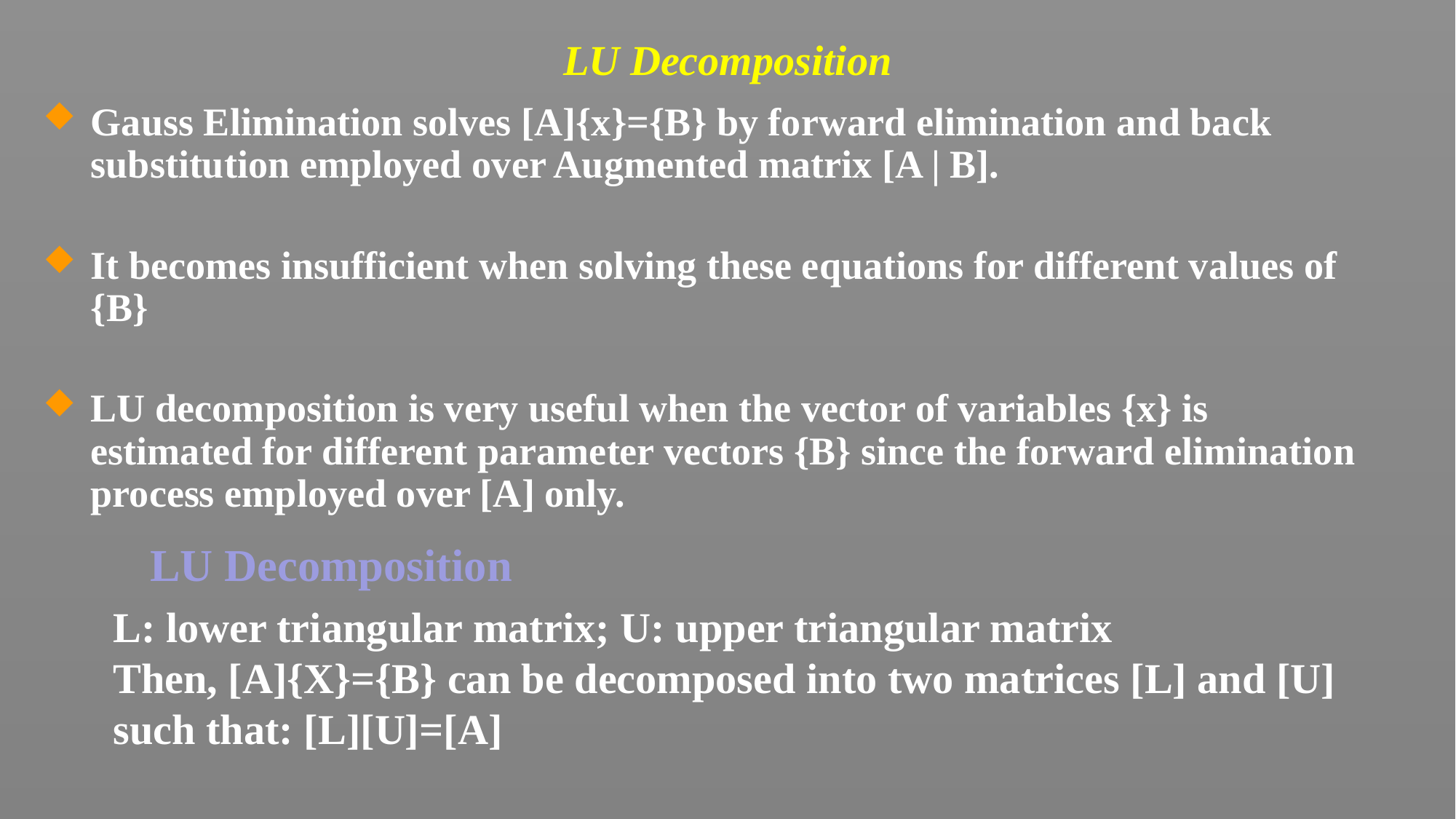

# LU Decomposition
Gauss Elimination solves [A]{x}={B} by forward elimination and back substitution employed over Augmented matrix [A | B].

It becomes insufficient when solving these equations for different values of {B}

LU decomposition is very useful when the vector of variables {x} is estimated for different parameter vectors {B} since the forward elimination process employed over [A] only.

LU Decomposition
L: lower triangular matrix; U: upper triangular matrix
Then, [A]{X}={B} can be decomposed into two matrices [L] and [U] such that: [L][U]=[A]